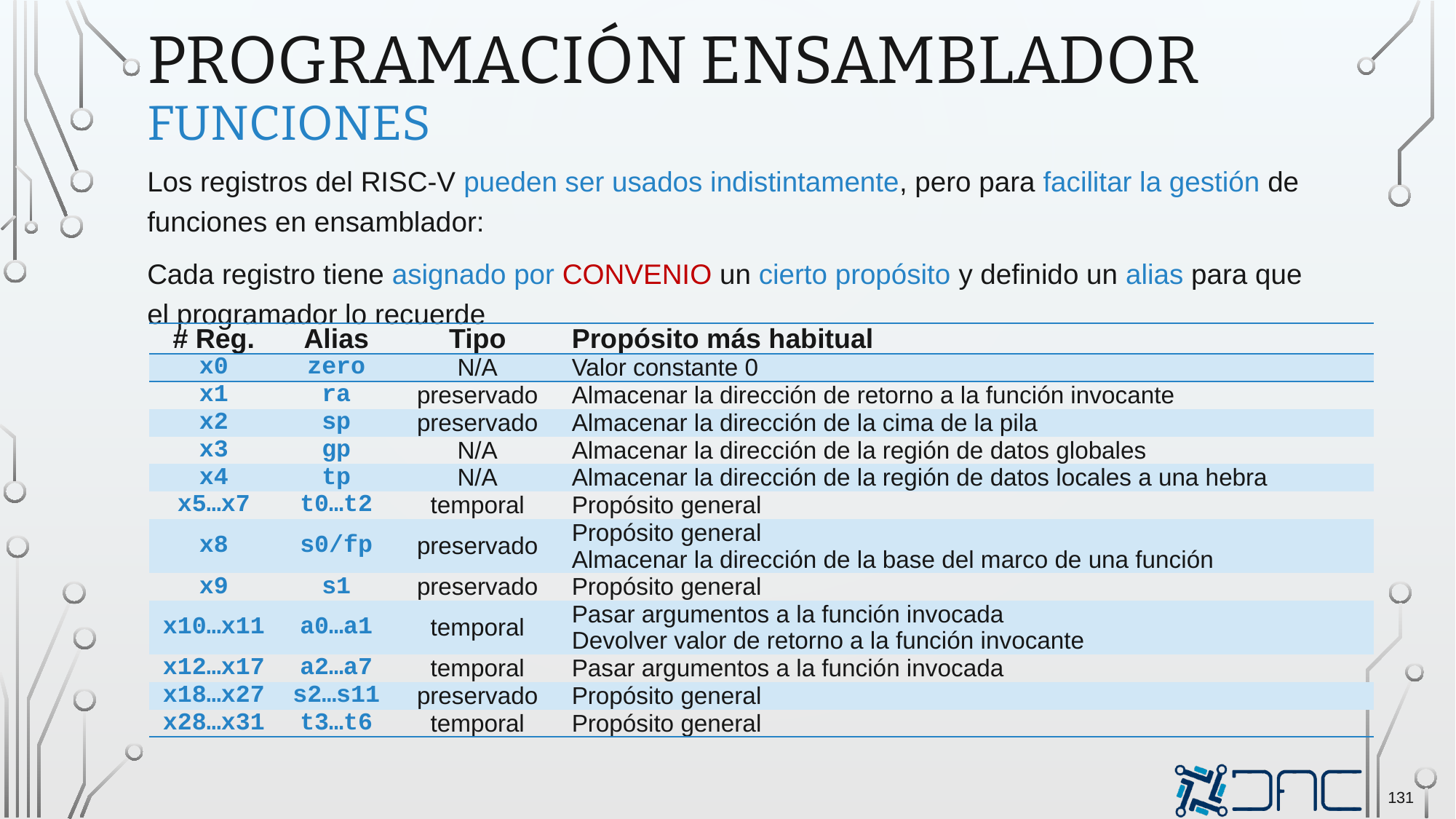

# Programación ensamblador funciones
Los registros del RISC-V pueden ser usados indistintamente, pero para facilitar la gestión de funciones en ensamblador:
Cada registro tiene asignado por CONVENIO un cierto propósito y definido un alias para que el programador lo recuerde

| # Reg. | Alias | Tipo | Propósito más habitual |
| --- | --- | --- | --- |
| x0 | zero | N/A | Valor constante 0 |
| x1 | ra | preservado | Almacenar la dirección de retorno a la función invocante |
| x2 | sp | preservado | Almacenar la dirección de la cima de la pila |
| x3 | gp | N/A | Almacenar la dirección de la región de datos globales |
| x4 | tp | N/A | Almacenar la dirección de la región de datos locales a una hebra |
| x5…x7 | t0…t2 | temporal | Propósito general |
| x8 | s0/fp | preservado | Propósito general Almacenar la dirección de la base del marco de una función |
| x9 | s1 | preservado | Propósito general |
| x10…x11 | a0…a1 | temporal | Pasar argumentos a la función invocada Devolver valor de retorno a la función invocante |
| x12…x17 | a2…a7 | temporal | Pasar argumentos a la función invocada |
| x18…x27 | s2…s11 | preservado | Propósito general |
| x28…x31 | t3…t6 | temporal | Propósito general |
131